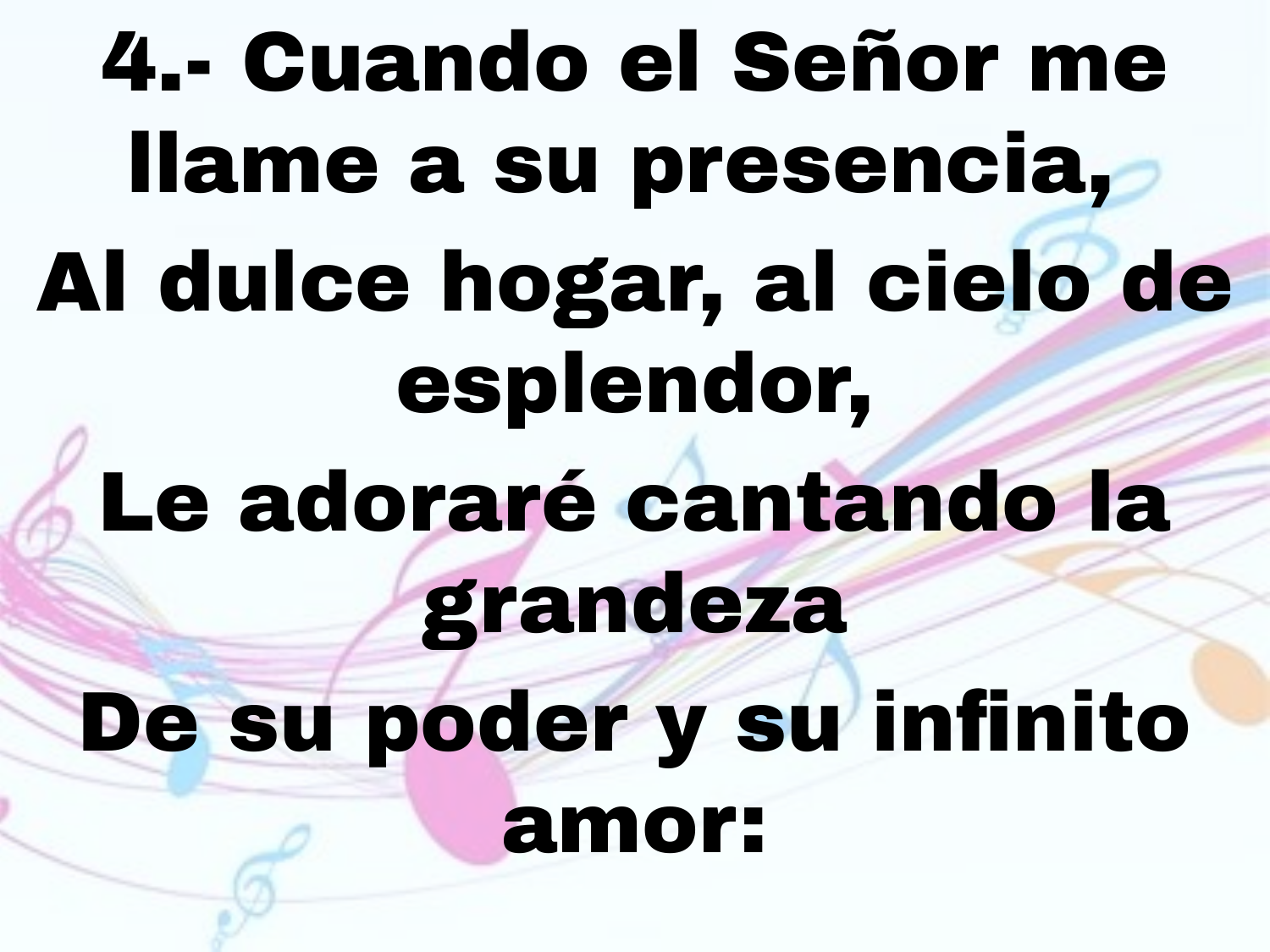

4.- Cuando el Señor me llame a su presencia,
Al dulce hogar, al cielo de esplendor,
Le adoraré cantando la grandeza
De su poder y su infinito amor: